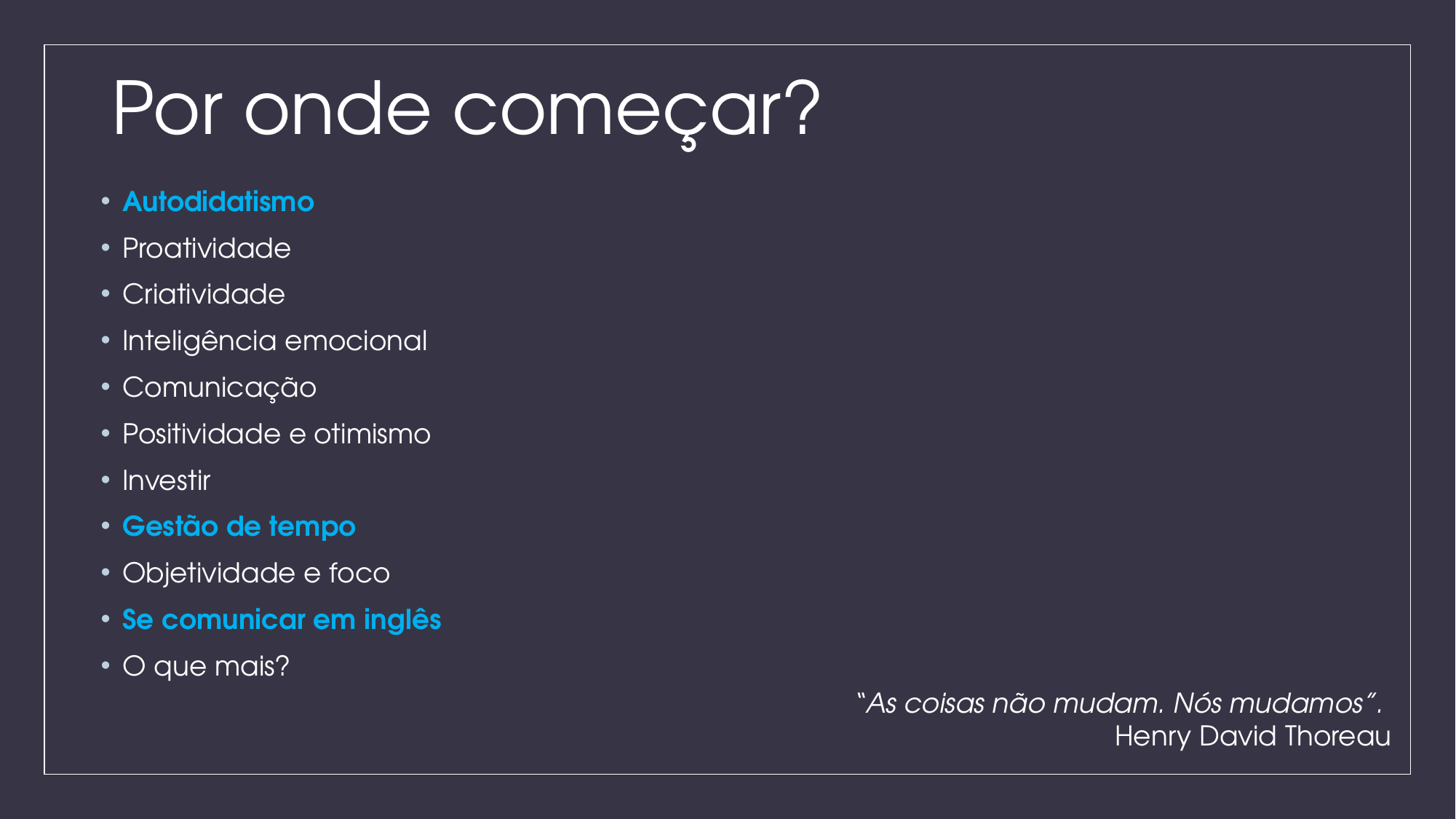

# Por onde começar?
Autodidatismo
Proatividade
Criatividade
Inteligência emocional
Comunicação
Positividade e otimismo
Investir
Gestão de tempo
Objetividade e foco
Se comunicar em inglês
O que mais?
“As coisas não mudam. Nós mudamos”.
Henry David Thoreau